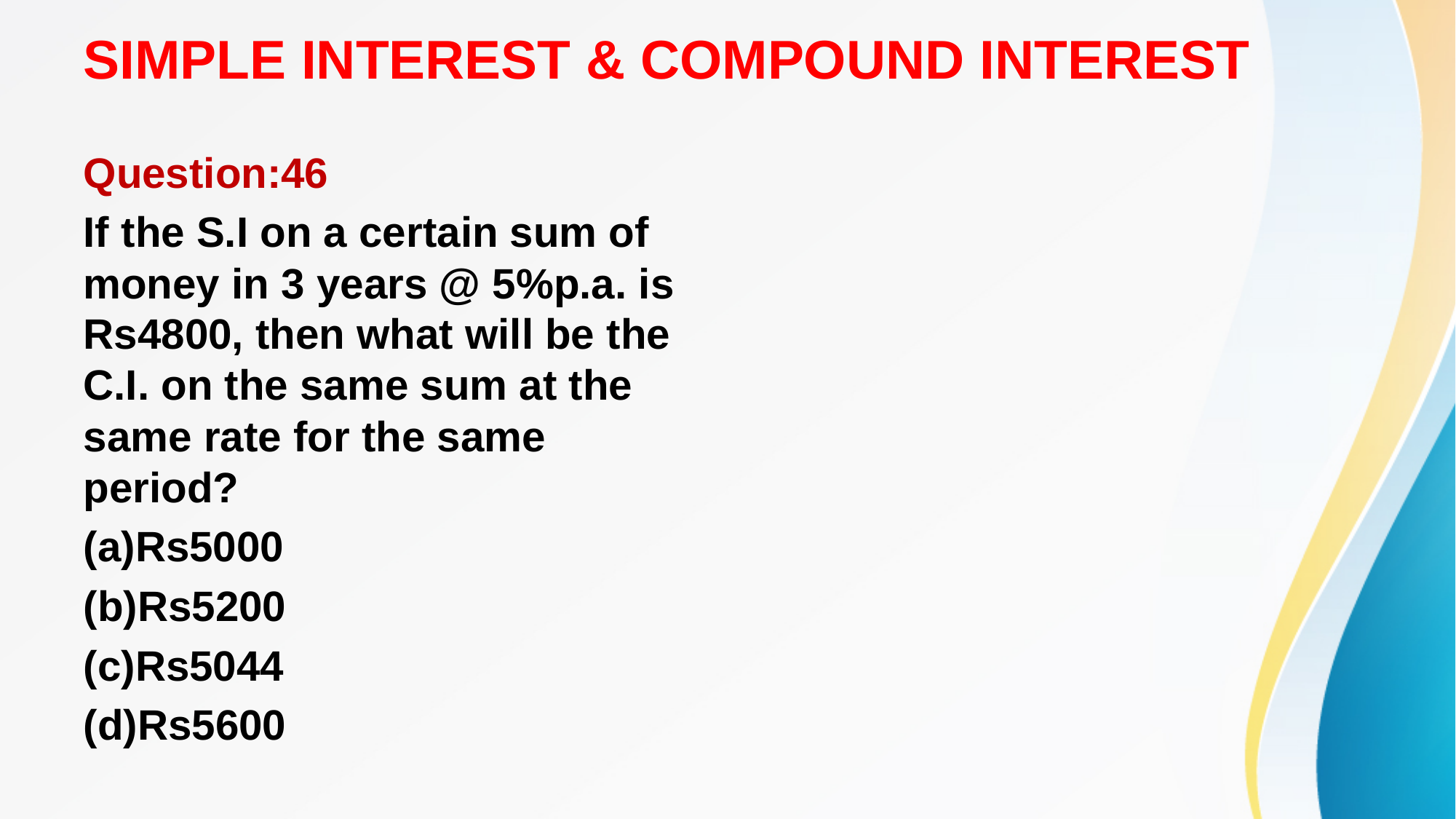

# SIMPLE INTEREST & COMPOUND INTEREST
Question:46
If the S.I on a certain sum of money in 3 years @ 5%p.a. is Rs4800, then what will be the C.I. on the same sum at the same rate for the same period?
(a)Rs5000
(b)Rs5200
(c)Rs5044
(d)Rs5600